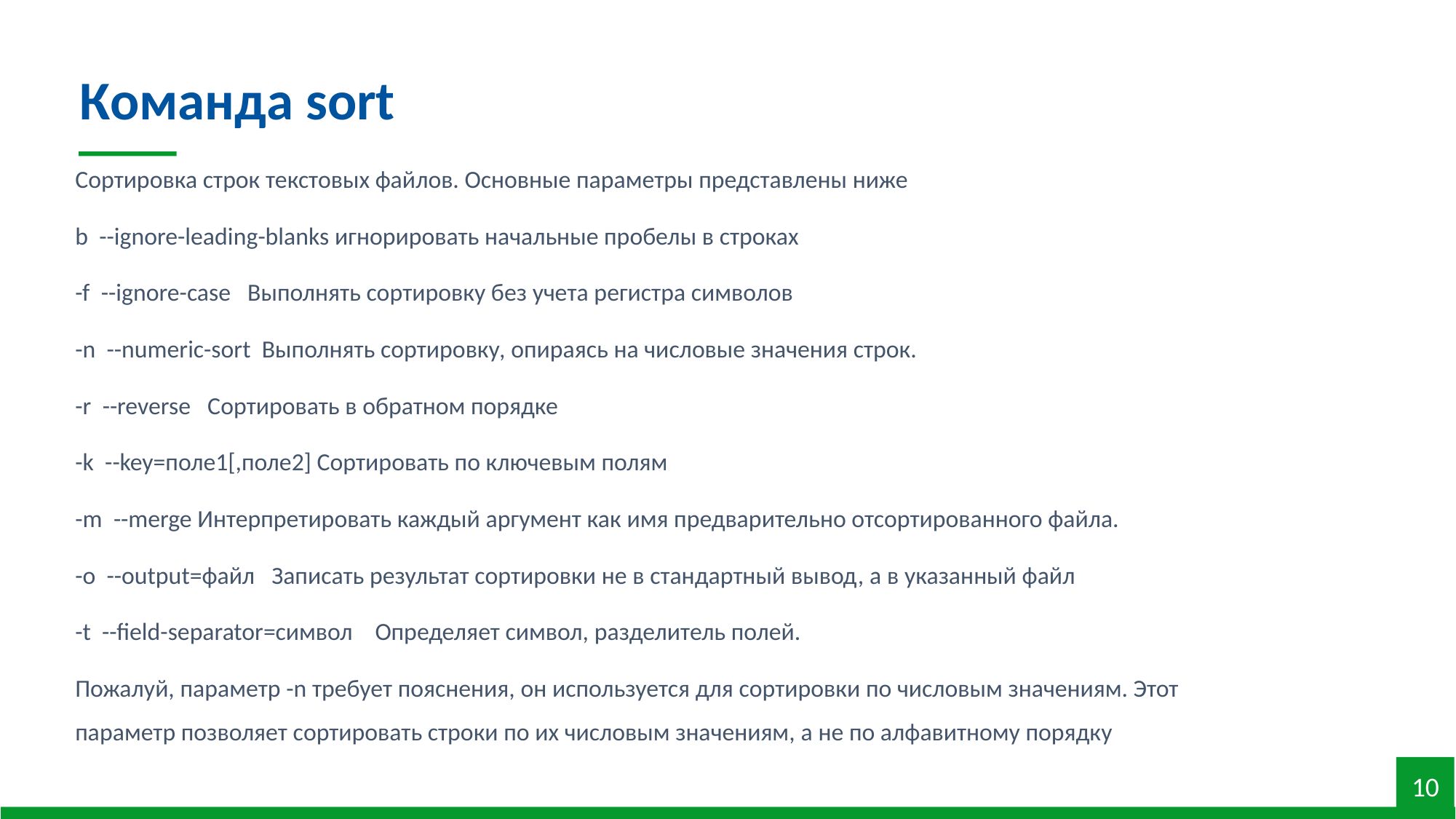

Команда sort
Сортировка строк текстовых файлов. Основные параметры представлены ниже
b  --ignore-leading-blanks игнорировать начальные пробелы в строках
-f  --ignore-case   Выполнять сортировку без учета регистра символов
-n  --numeric-sort  Выполнять сортировку, опираясь на числовые значения строк.
-r  --reverse   Сортировать в обратном порядке
-k  --key=поле1[,поле2] Сортировать по ключевым полям
-m  --merge Интерпретировать каждый аргумент как имя предварительно отсортированного файла.
-o  --output=файл   Записать результат сортировки не в стандартный вывод, а в указанный файл
-t  --field-separator=символ    Определяет символ, разделитель полей.
Пожалуй, параметр -n требует пояснения, он используется для сортировки по числовым значениям. Этот параметр позволяет сортировать строки по их числовым значениям, а не по алфавитному порядку